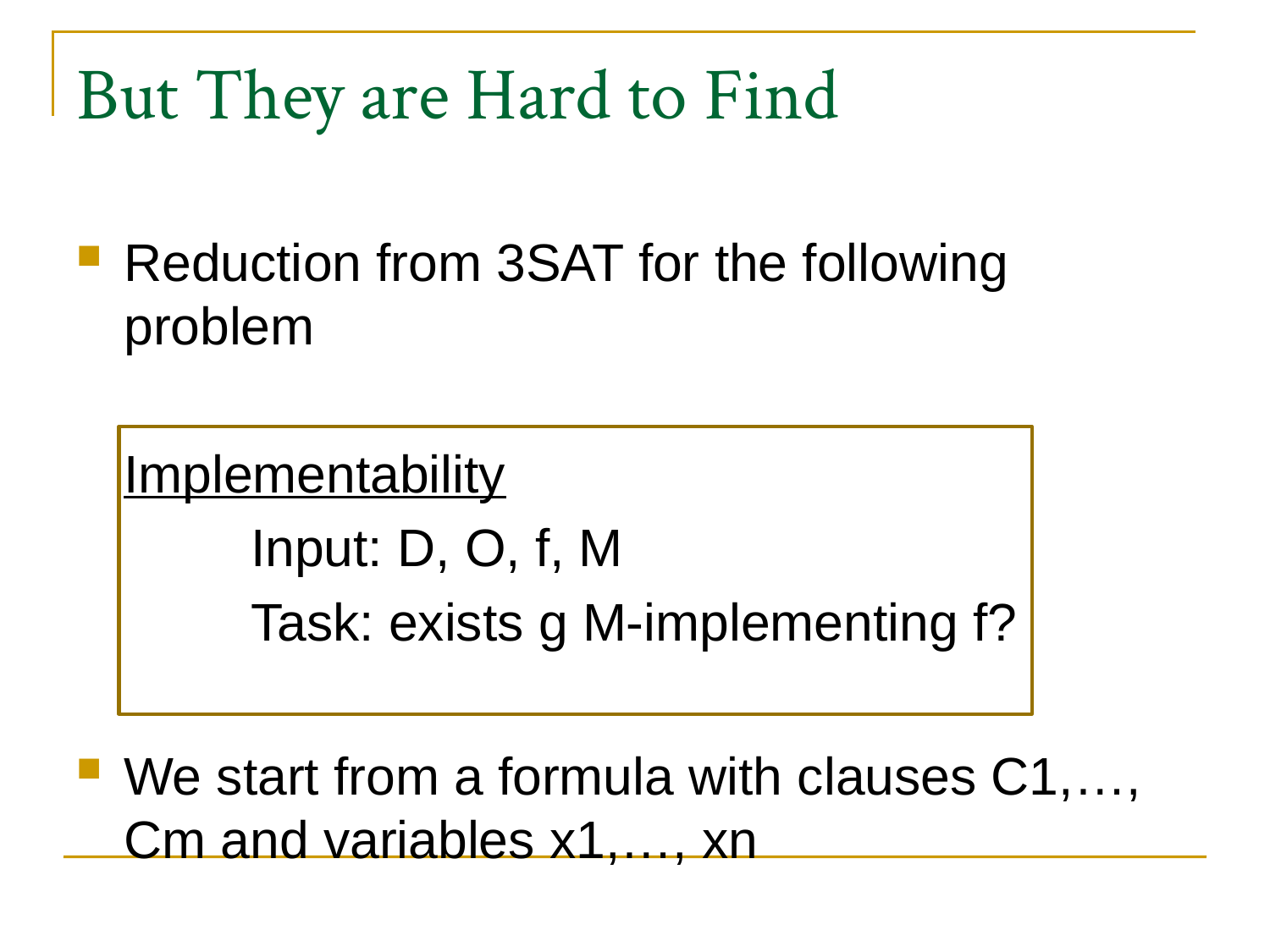

# But They are Hard to Find
Reduction from 3SAT for the following problem

	Implementability
		Input: D, O, f, M
		Task: exists g M-implementing f?

We start from a formula with clauses C1,…, Cm and variables x1,…, xn